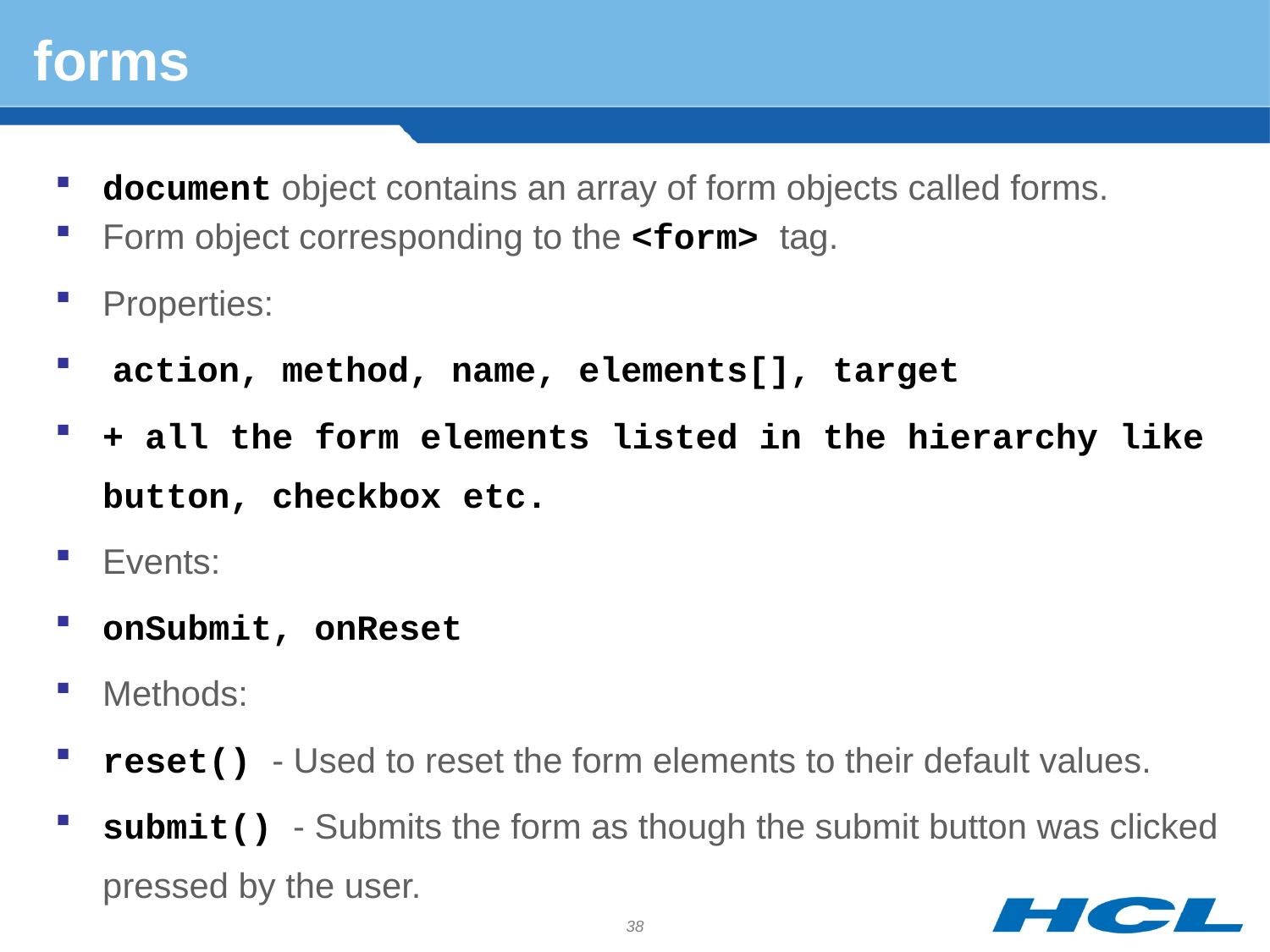

# forms
document object contains an array of form objects called forms.
Form object corresponding to the <form> tag.
Properties:
 action, method, name, elements[], target
+ all the form elements listed in the hierarchy like button, checkbox etc.
Events:
onSubmit, onReset
Methods:
reset() - Used to reset the form elements to their default values.
submit() - Submits the form as though the submit button was clicked pressed by the user.
38